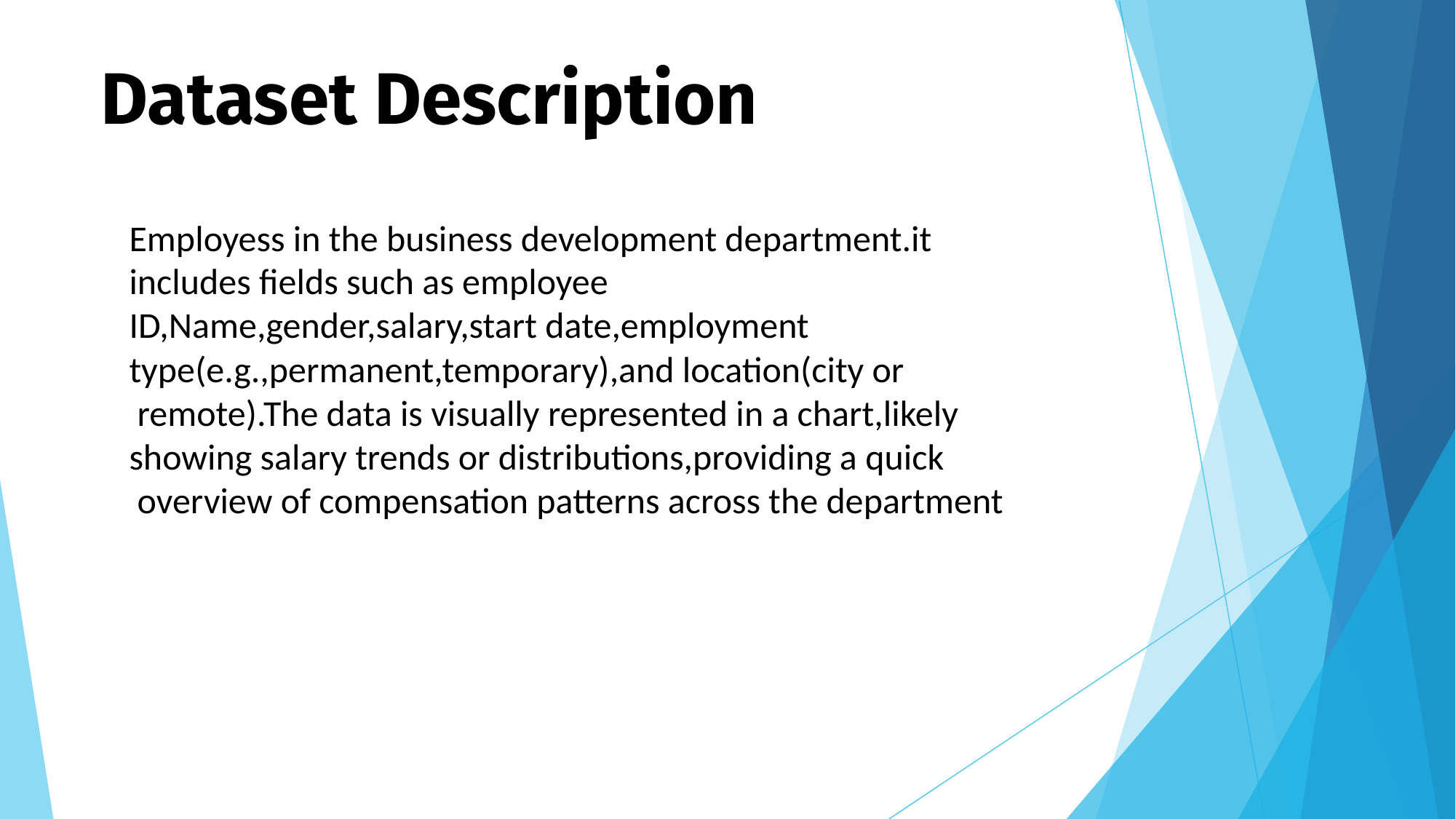

# Dataset Description
Employess in the business development department.it
includes fields such as employee
ID,Name,gender,salary,start date,employment
type(e.g.,permanent,temporary),and location(city or
 remote).The data is visually represented in a chart,likely
showing salary trends or distributions,providing a quick
 overview of compensation patterns across the department